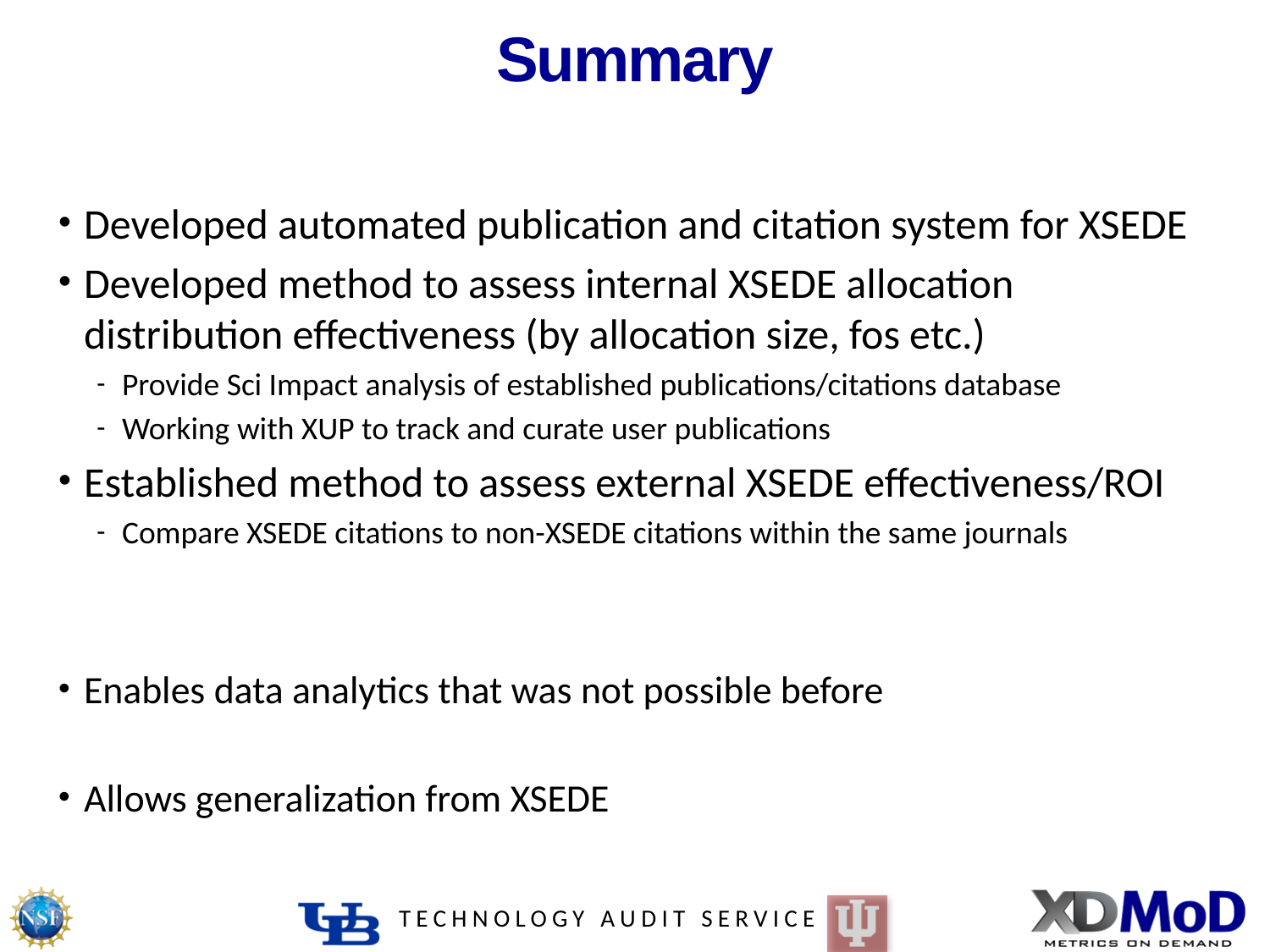

# Summary
Developed automated publication and citation system for XSEDE
Developed method to assess internal XSEDE allocation distribution effectiveness (by allocation size, fos etc.)
Provide Sci Impact analysis of established publications/citations database
Working with XUP to track and curate user publications
Established method to assess external XSEDE effectiveness/ROI
Compare XSEDE citations to non-XSEDE citations within the same journals

Enables data analytics that was not possible before

Allows generalization from XSEDE